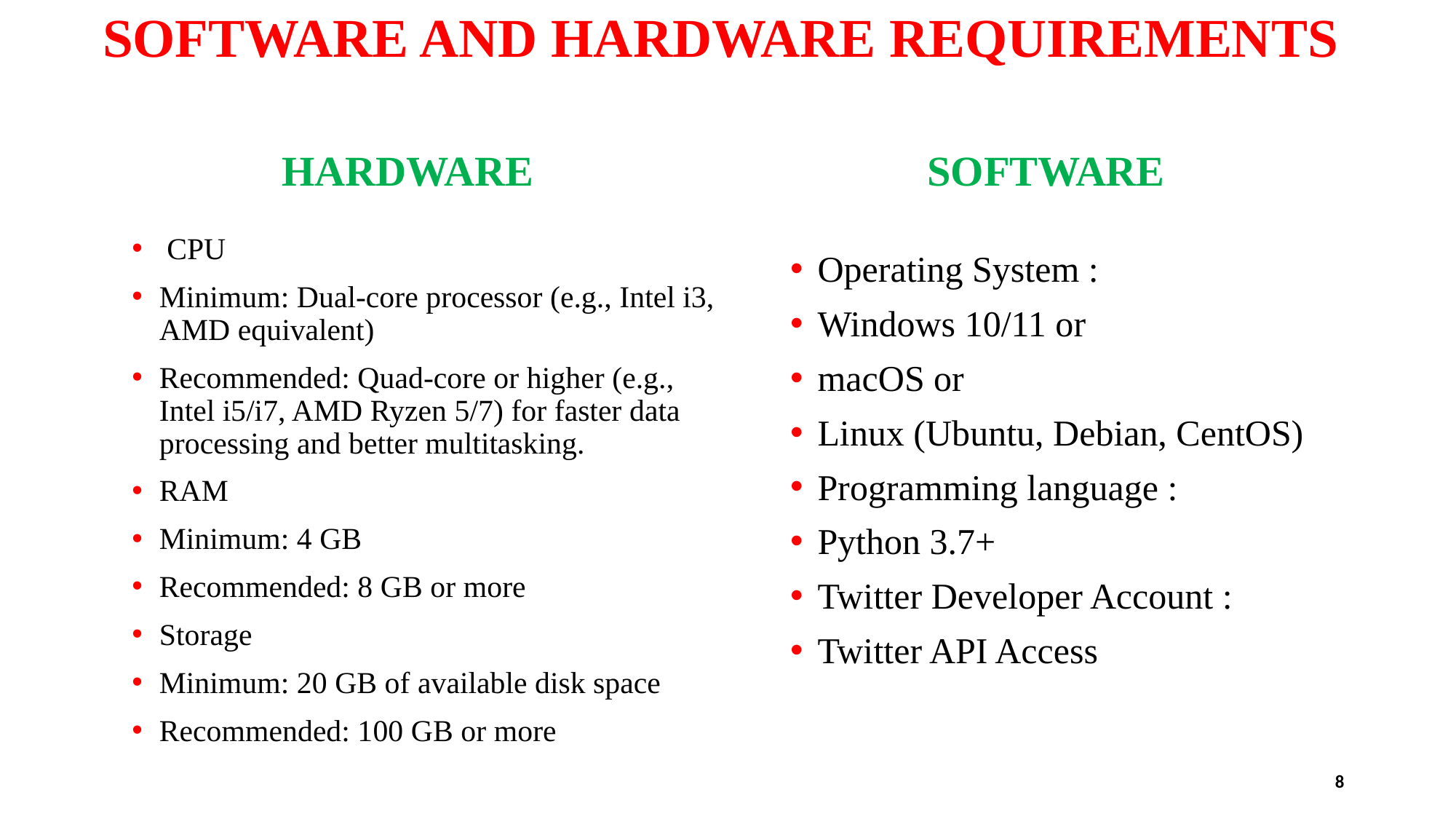

# SOFTWARE AND HARDWARE REQUIREMENTS
HARDWARE
SOFTWARE
 CPU
Minimum: Dual-core processor (e.g., Intel i3, AMD equivalent)
Recommended: Quad-core or higher (e.g., Intel i5/i7, AMD Ryzen 5/7) for faster data processing and better multitasking.
RAM
Minimum: 4 GB
Recommended: 8 GB or more
Storage
Minimum: 20 GB of available disk space
Recommended: 100 GB or more
Operating System :
Windows 10/11 or
macOS or
Linux (Ubuntu, Debian, CentOS)
Programming language :
Python 3.7+
Twitter Developer Account :
Twitter API Access

8